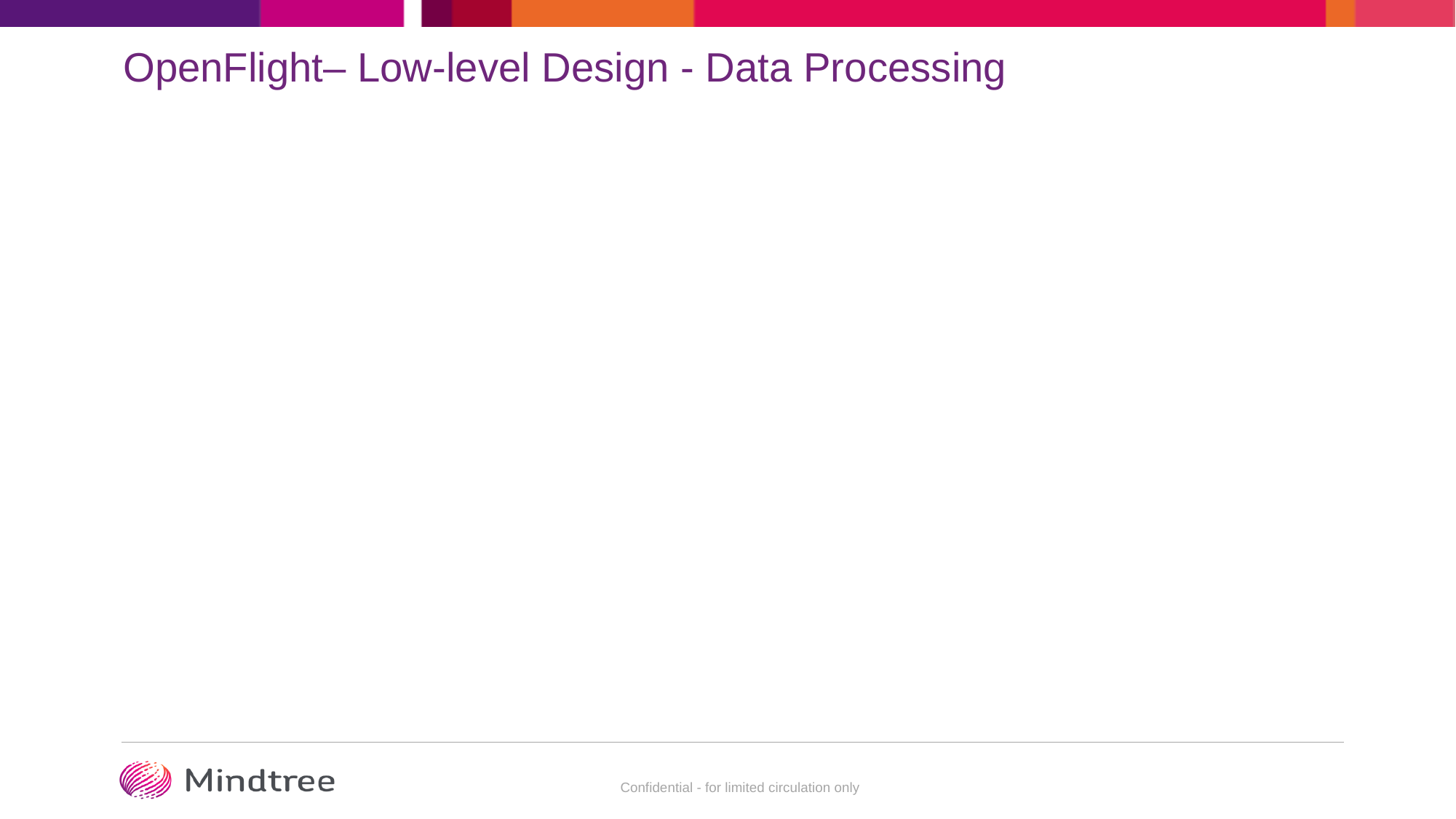

# OpenFlight– Low-level Design - Data Processing